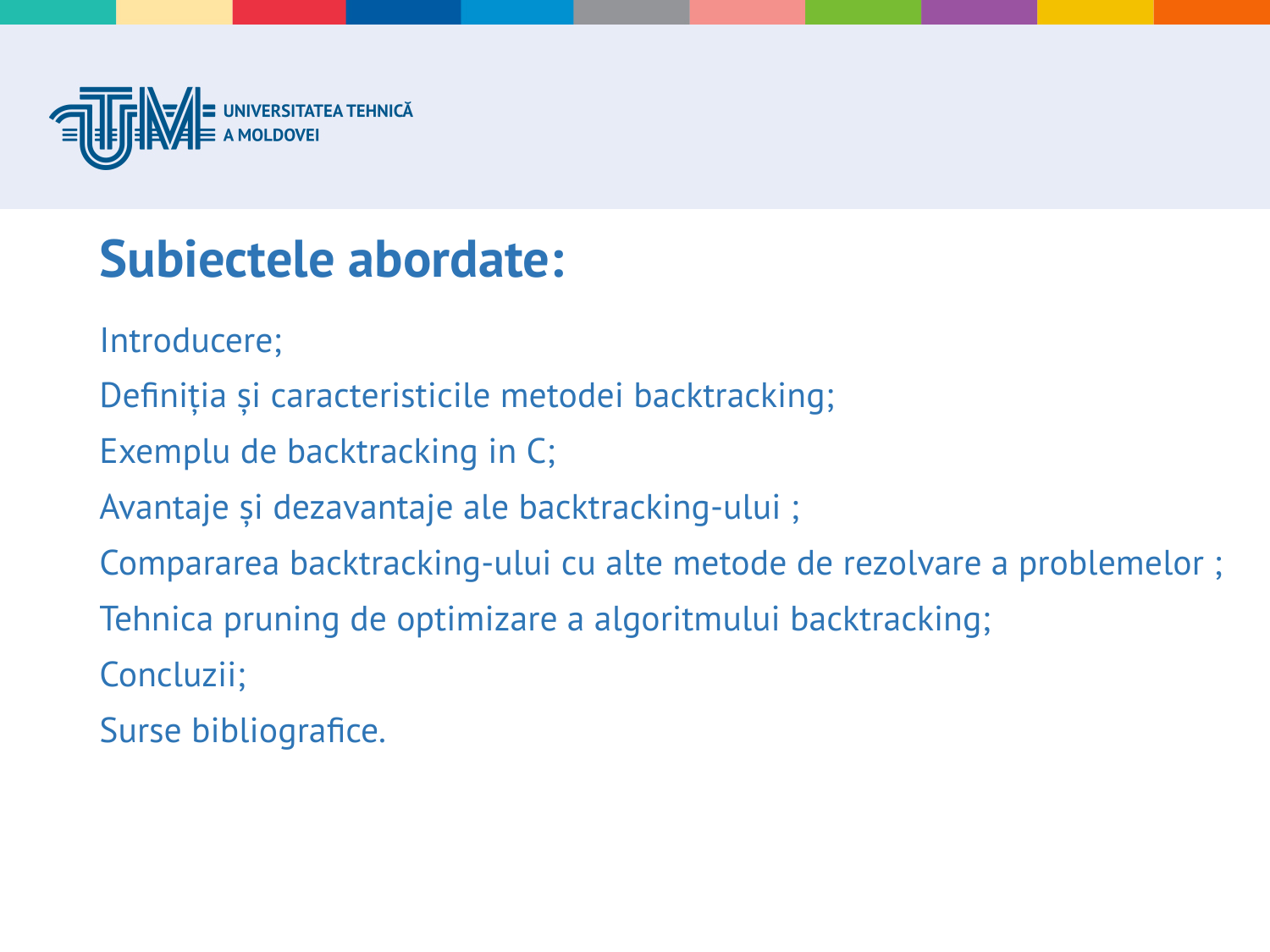

# Subiectele abordate:
Introducere;
Definiția și caracteristicile metodei backtracking;
Exemplu de backtracking in C;
Avantaje și dezavantaje ale backtracking-ului ;
Compararea backtracking-ului cu alte metode de rezolvare a problemelor ;
Tehnica pruning de optimizare a algoritmului backtracking;
Concluzii;
Surse bibliografice.